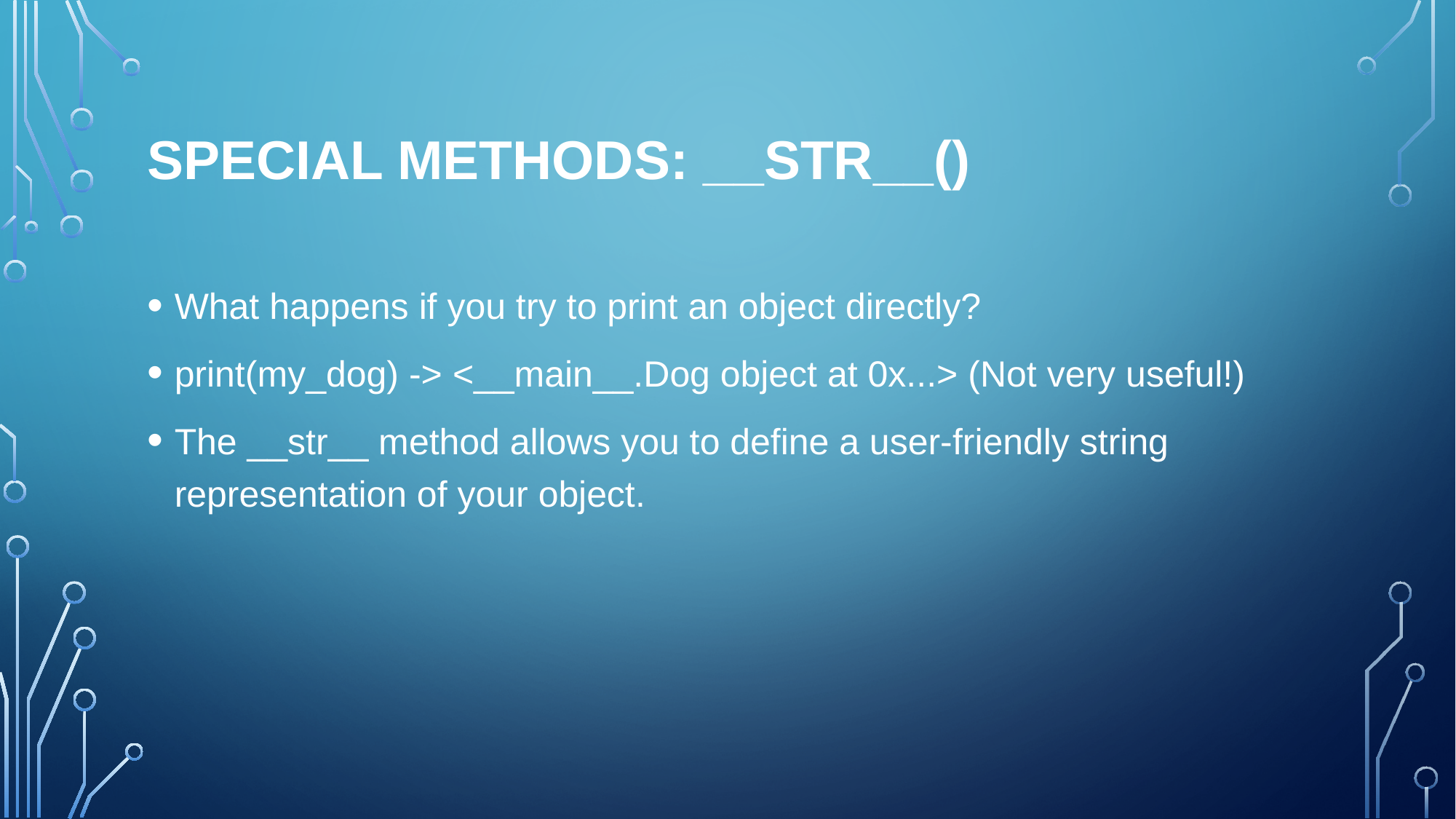

# Special Methods: __str__()
What happens if you try to print an object directly?
print(my_dog) -> <__main__.Dog object at 0x...> (Not very useful!)
The __str__ method allows you to define a user-friendly string representation of your object.